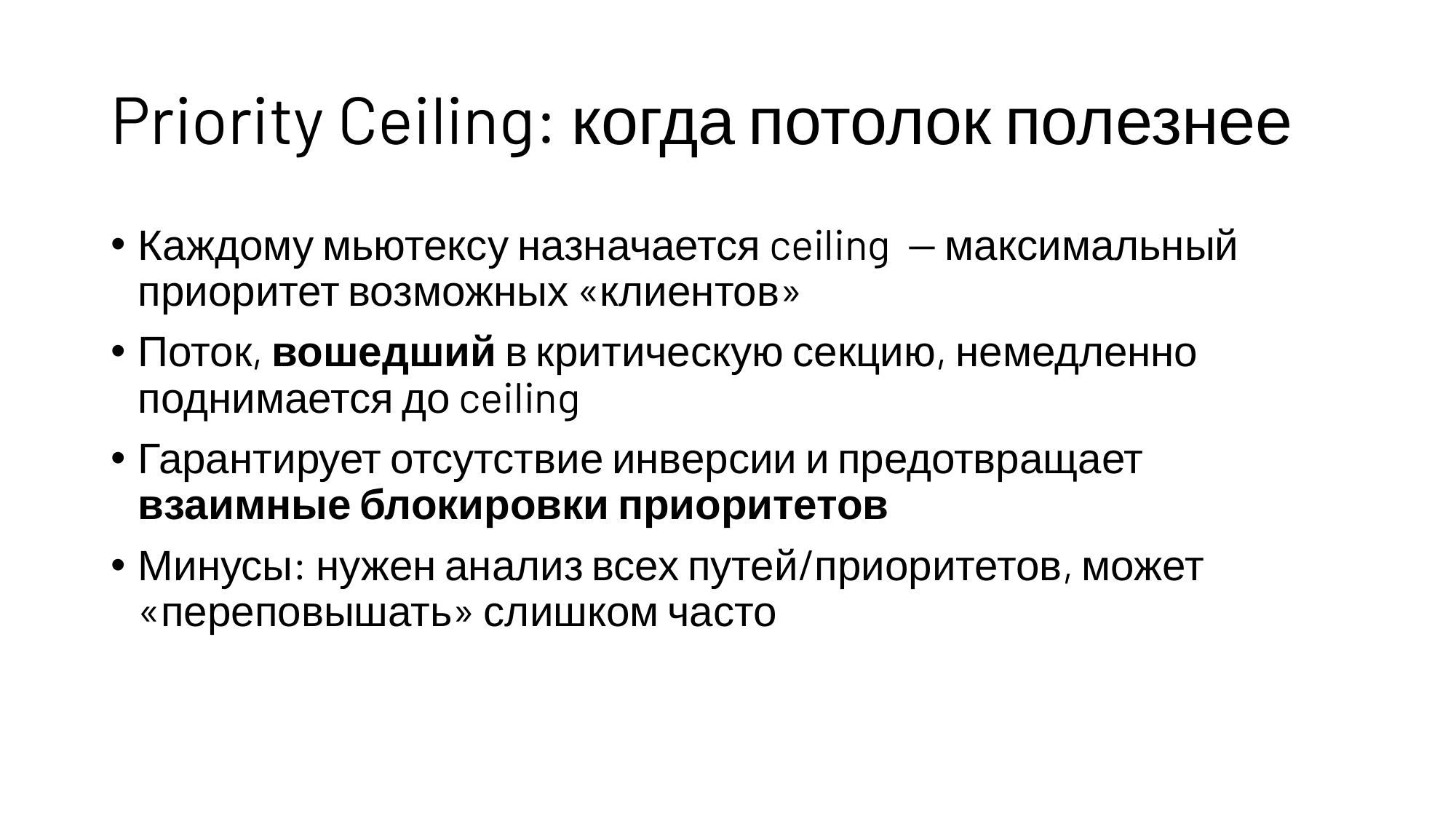

# Priority Ceiling: когда потолок полезнее
Каждому мьютексу назначается ceiling  — максимальный приоритет возможных «клиентов»
Поток, вошедший в критическую секцию, немедленно поднимается до ceiling
Гарантирует отсутствие инверсии и предотвращает взаимные блокировки приоритетов
Минусы: нужен анализ всех путей/приоритетов, может «переповышать» слишком часто